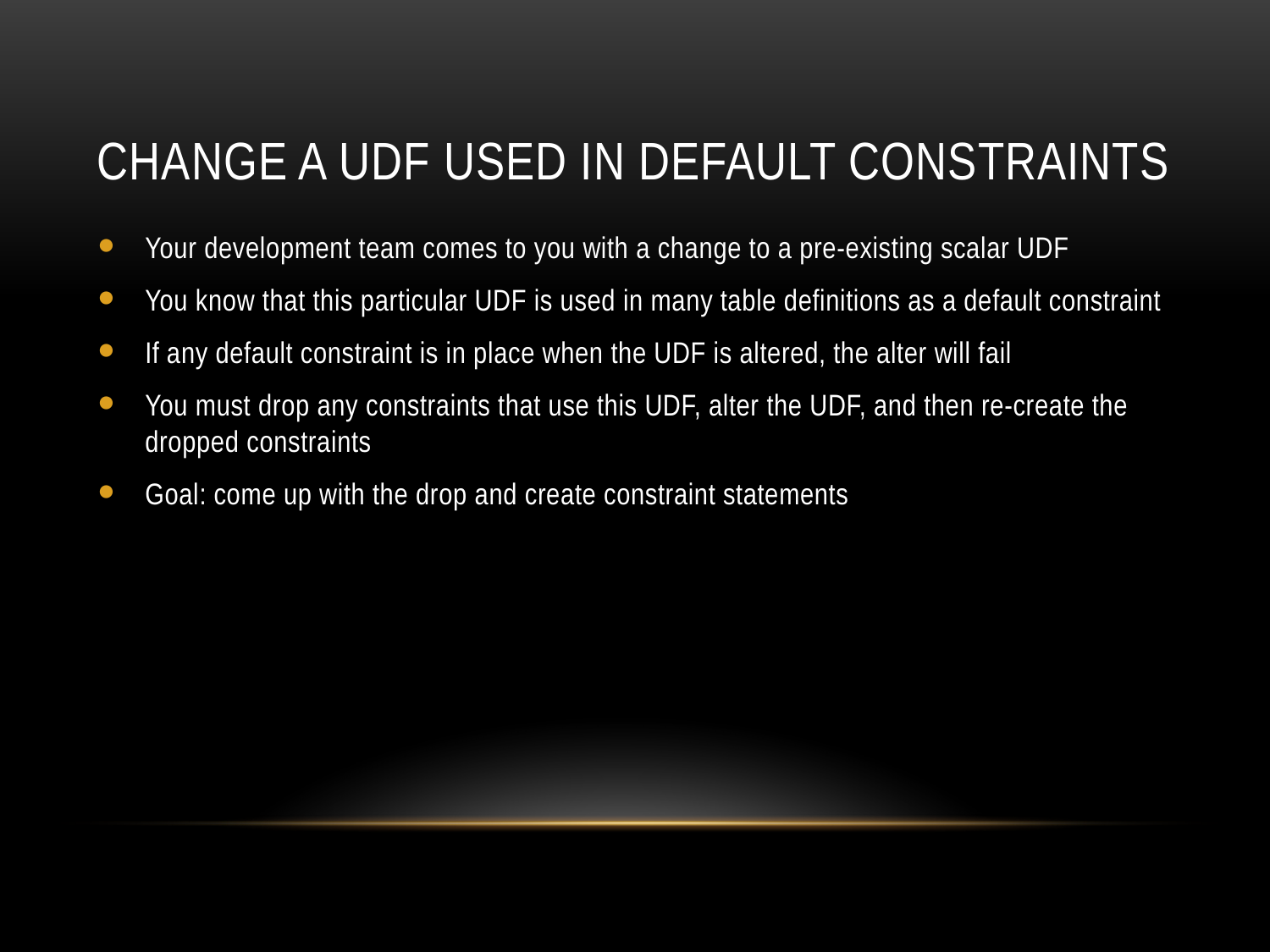

# Change a UDF used in default constraints
Your development team comes to you with a change to a pre-existing scalar UDF
You know that this particular UDF is used in many table definitions as a default constraint
If any default constraint is in place when the UDF is altered, the alter will fail
You must drop any constraints that use this UDF, alter the UDF, and then re-create the dropped constraints
Goal: come up with the drop and create constraint statements